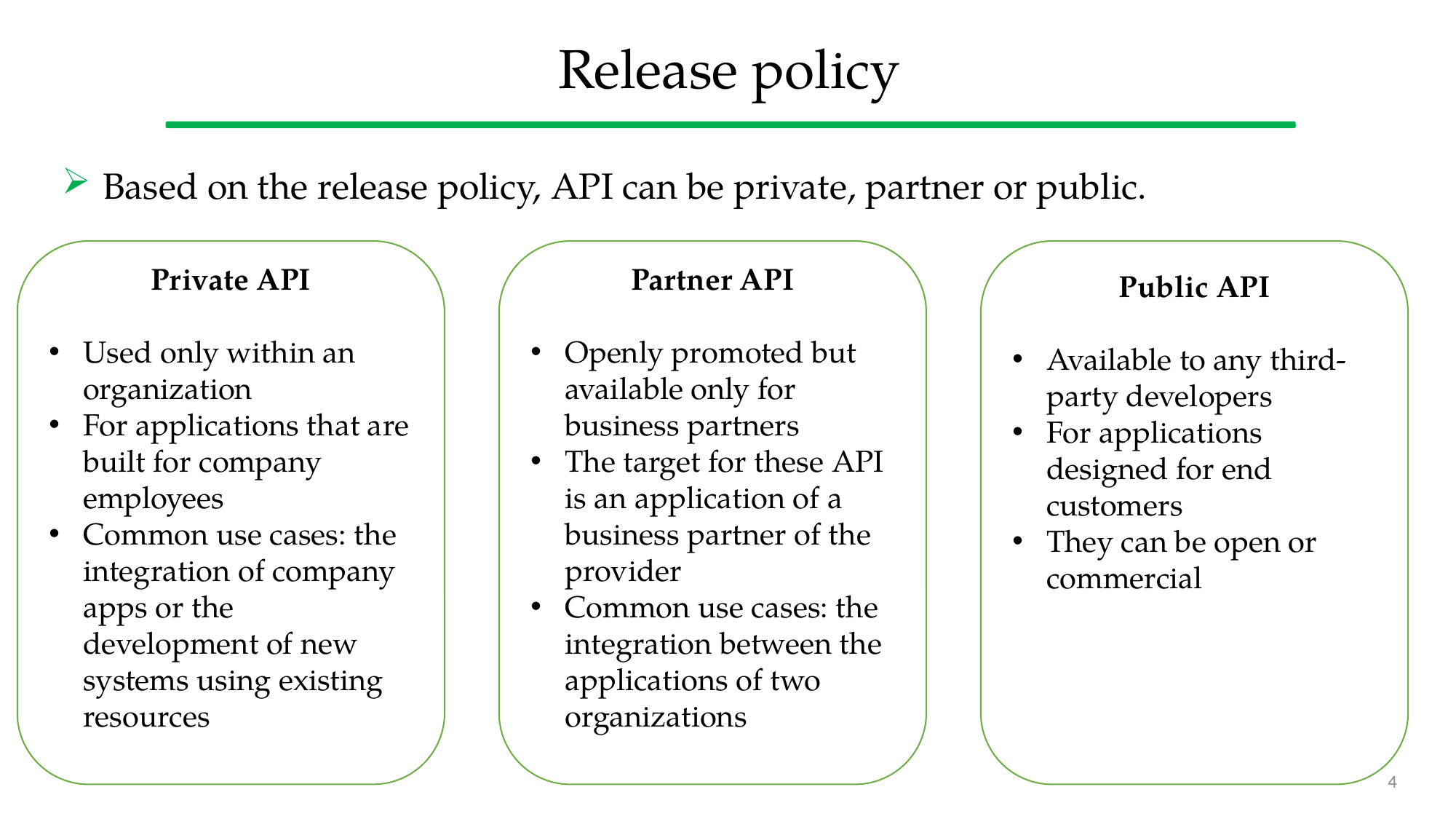

# Release policy
Based on the release policy, API can be private, partner or public.
Private API

Used only within an organization
For applications that are built for company employees
Common use cases: the integration of company apps or the development of new systems using existing resources

Partner API

Openly promoted but available only for business partners
The target for these API is an application of a business partner of the provider
Common use cases: the integration between the applications of two organizations

Public API

Available to any third-party developers
For applications designed for end customers
They can be open or commercial

4